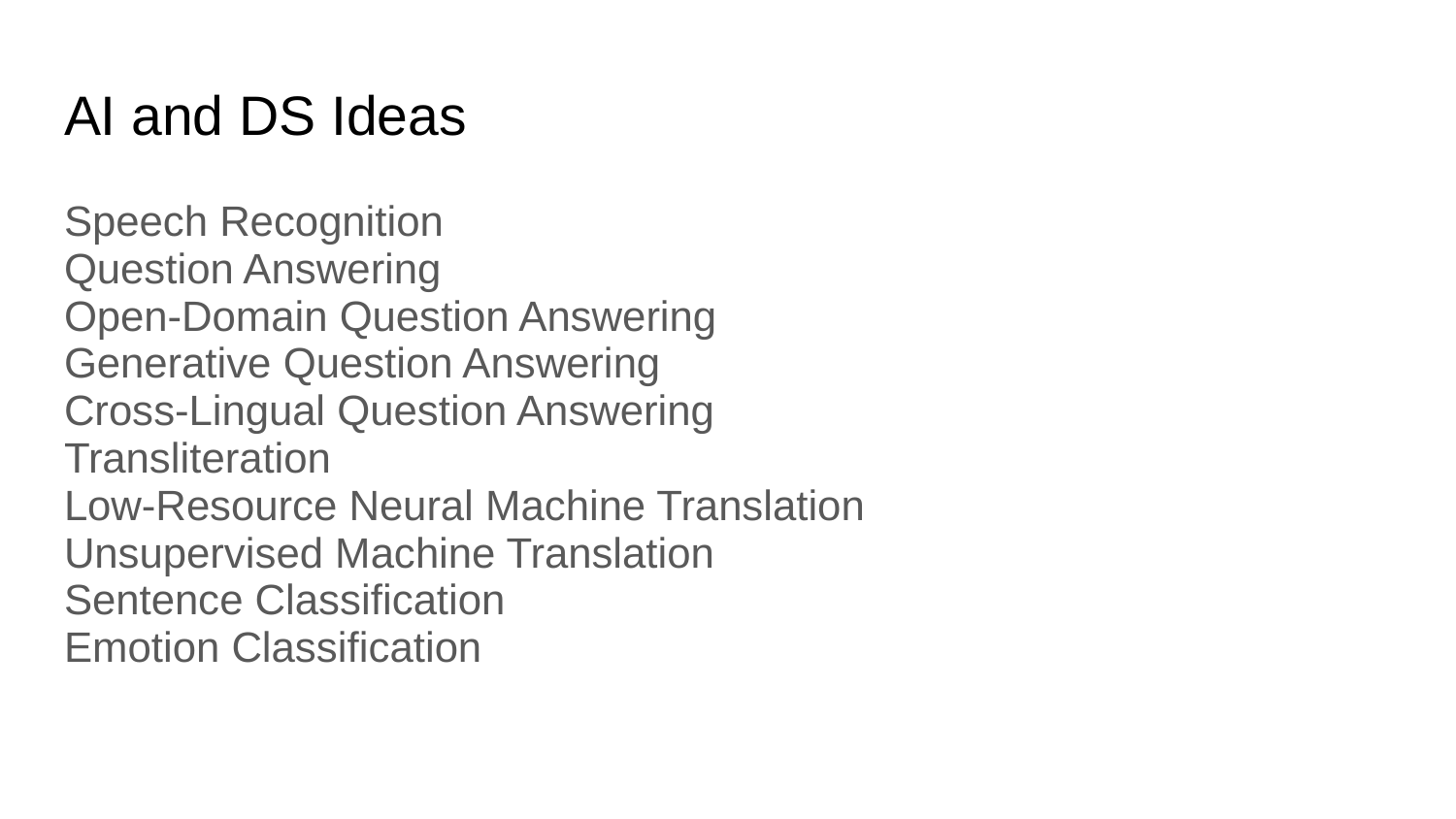

# AI and DS Ideas

Speech Recognition
Question Answering
Open-Domain Question Answering
Generative Question Answering
Cross-Lingual Question Answering
Transliteration
Low-Resource Neural Machine Translation
Unsupervised Machine Translation
Sentence Classification
Emotion Classification